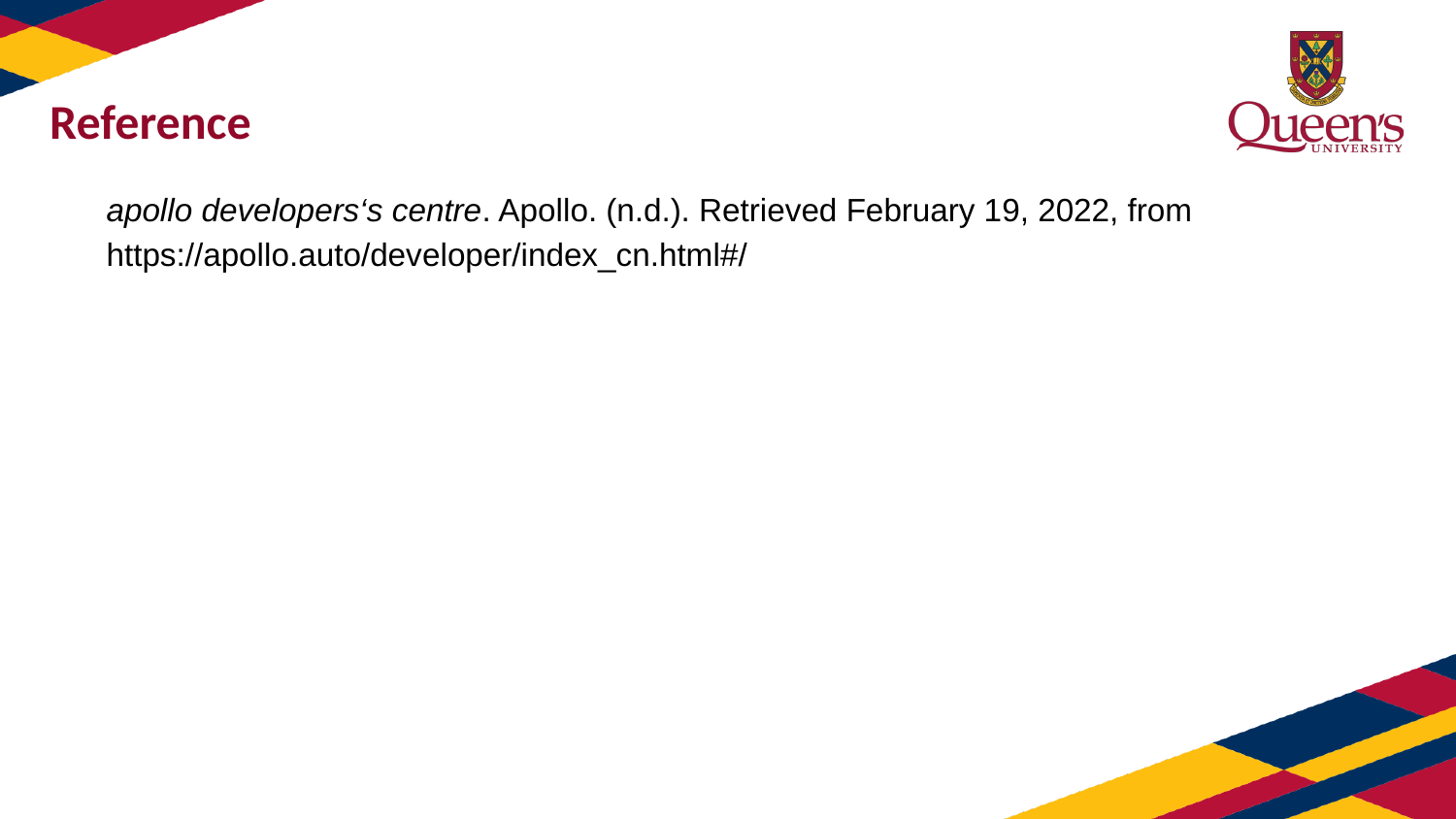

# Reference
apollo developers‘s centre. Apollo. (n.d.). Retrieved February 19, 2022, from https://apollo.auto/developer/index_cn.html#/